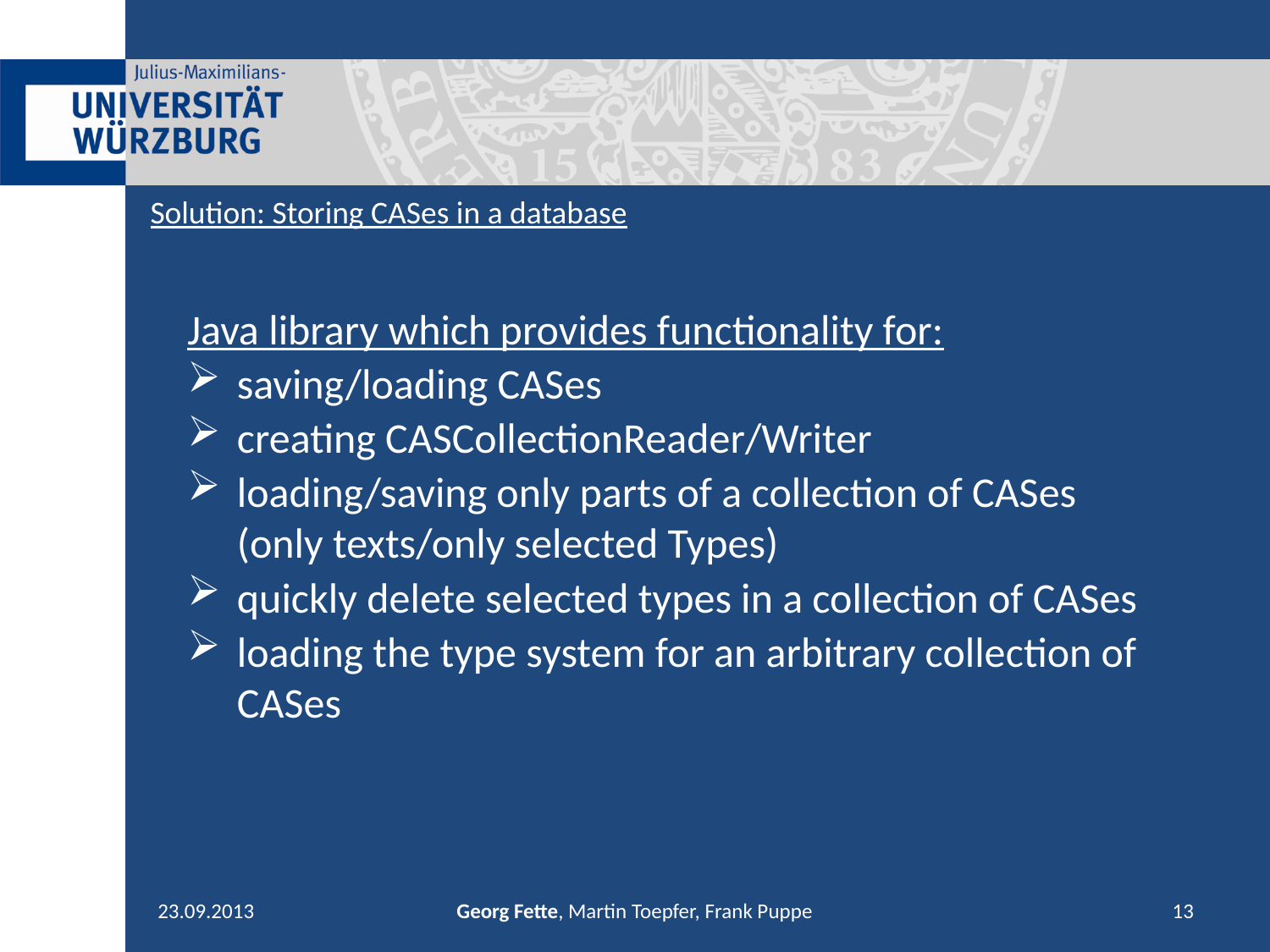

Solution: Storing CASes in a database
Java library which provides functionality for:
saving/loading CASes
creating CASCollectionReader/Writer
loading/saving only parts of a collection of CASes (only texts/only selected Types)
quickly delete selected types in a collection of CASes
loading the type system for an arbitrary collection of CASes
23.09.2013
Georg Fette, Martin Toepfer, Frank Puppe
13